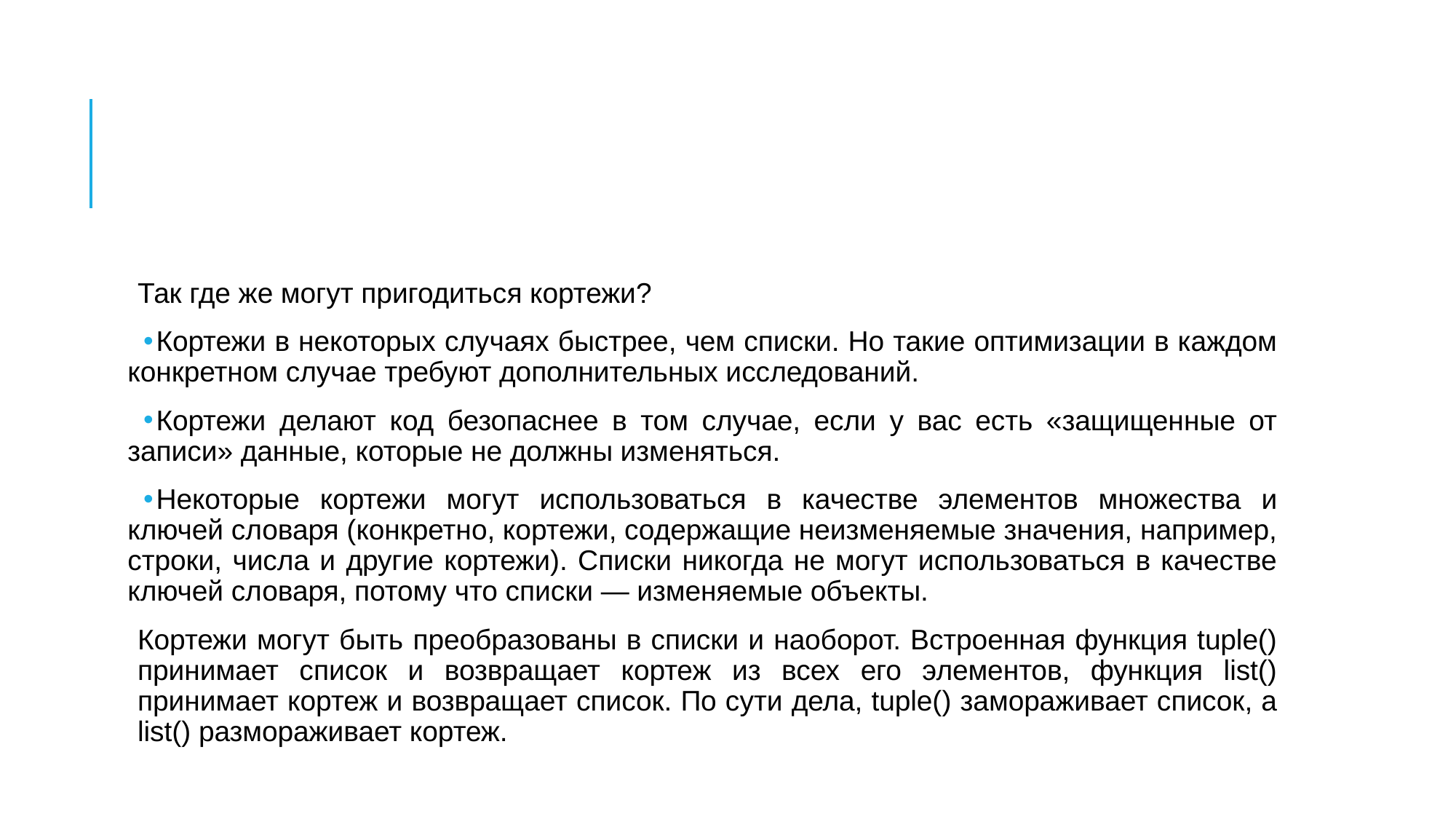

#
Так где же могут пригодиться кортежи?
Кортежи в некоторых случаях быстрее, чем списки. Но такие оптимизации в каждом конкретном случае требуют дополнительных исследований.
Кортежи делают код безопаснее в том случае, если у вас есть «защищенные от записи» данные, которые не должны изменяться.
Некоторые кортежи могут использоваться в качестве элементов множества и ключей словаря (конкретно, кортежи, содержащие неизменяемые значения, например, строки, числа и другие кортежи). Списки никогда не могут использоваться в качестве ключей словаря, потому что списки — изменяемые объекты.
Кортежи могут быть преобразованы в списки и наоборот. Встроенная функция tuple() принимает список и возвращает кортеж из всех его элементов, функция list() принимает кортеж и возвращает список. По сути дела, tuple() замораживает список, а list() размораживает кортеж.